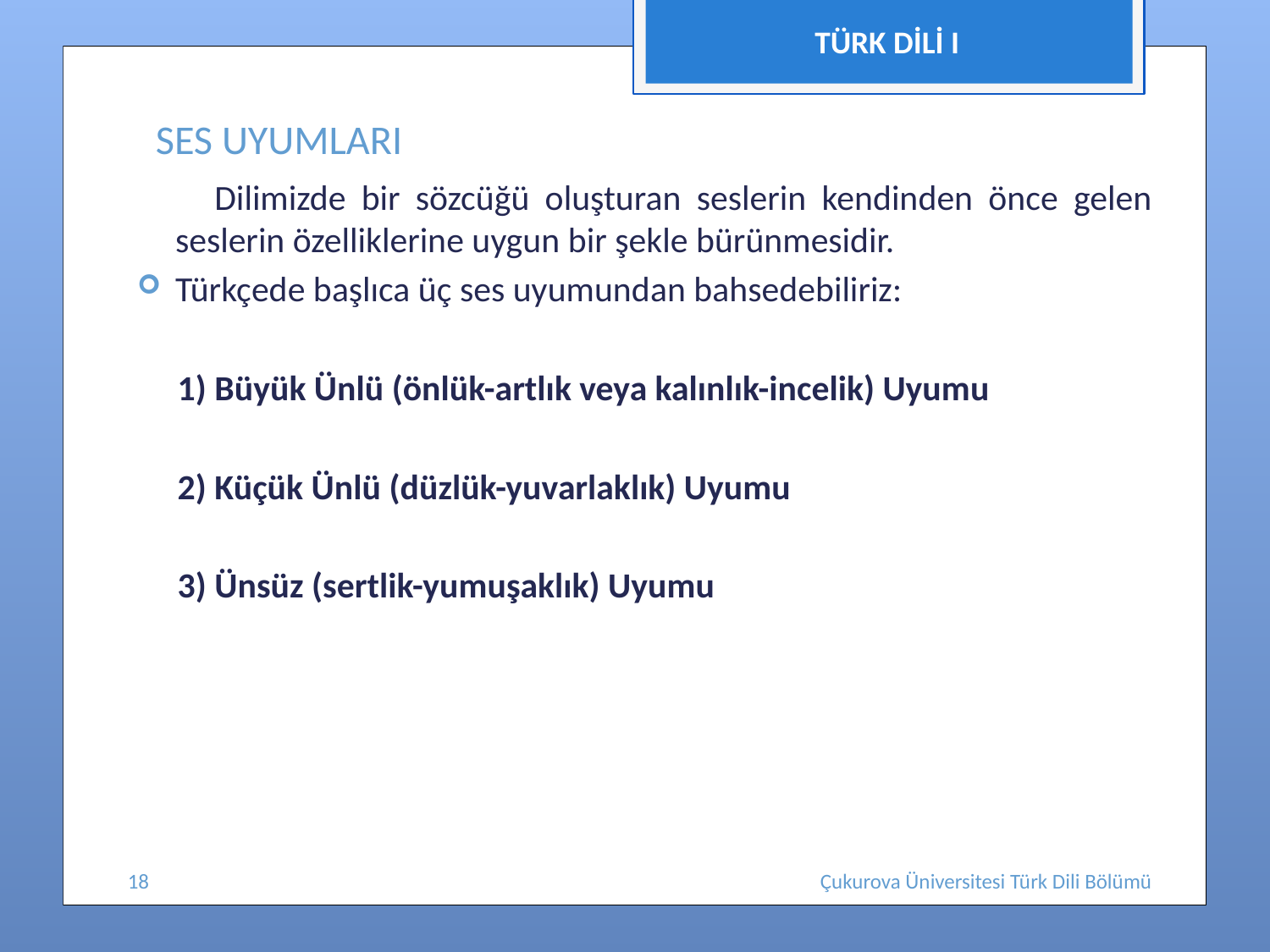

TÜRK DİLİ I
# SES UYUMLARI
     Dilimizde bir sözcüğü oluşturan seslerin kendinden önce gelen seslerin özelliklerine uygun bir şekle bürünmesidir.
Türkçede başlıca üç ses uyumundan bahsedebiliriz:

     1) Büyük Ünlü (önlük-artlık veya kalınlık-incelik) Uyumu

     2) Küçük Ünlü (düzlük-yuvarlaklık) Uyumu

     3) Ünsüz (sertlik-yumuşaklık) Uyumu
18
Çukurova Üniversitesi Türk Dili Bölümü